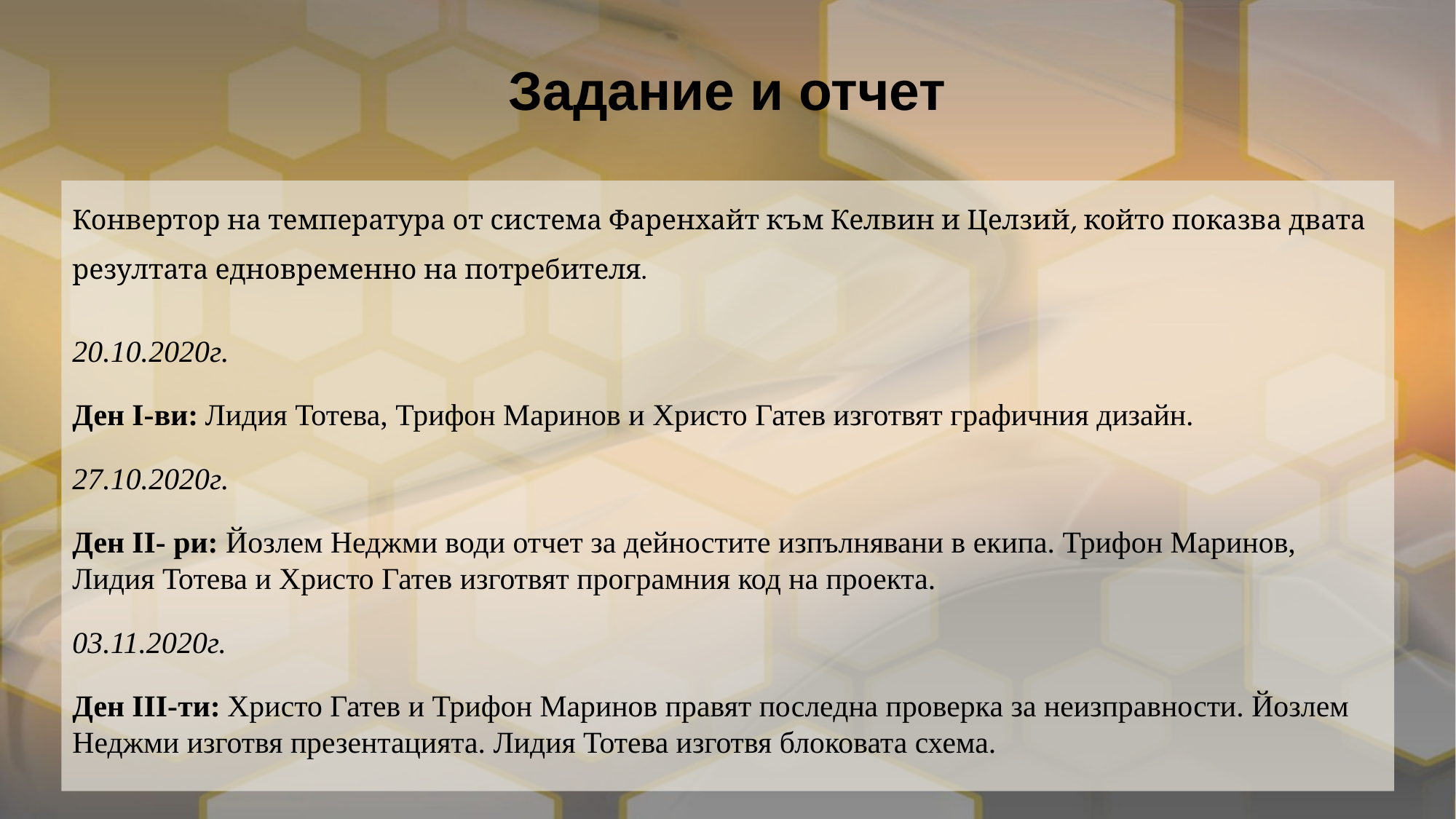

# Задание и отчет
Конвертор на температура от система Фаренхайт към Келвин и Целзий, който показва двата резултата едновременно на потребителя.

20.10.2020г.
Ден I-ви: Лидия Тотева, Трифон Маринов и Христо Гатев изготвят графичния дизайн.
27.10.2020г.
Ден II- ри: Йозлем Неджми води отчет за дейностите изпълнявани в екипа. Трифон Маринов, Лидия Тотева и Христо Гатев изготвят програмния код на проекта.
03.11.2020г.
Ден III-ти: Христо Гатев и Трифон Маринов правят последна проверка за неизправности. Йозлем Неджми изготвя презентацията. Лидия Тотева изготвя блоковата схема.